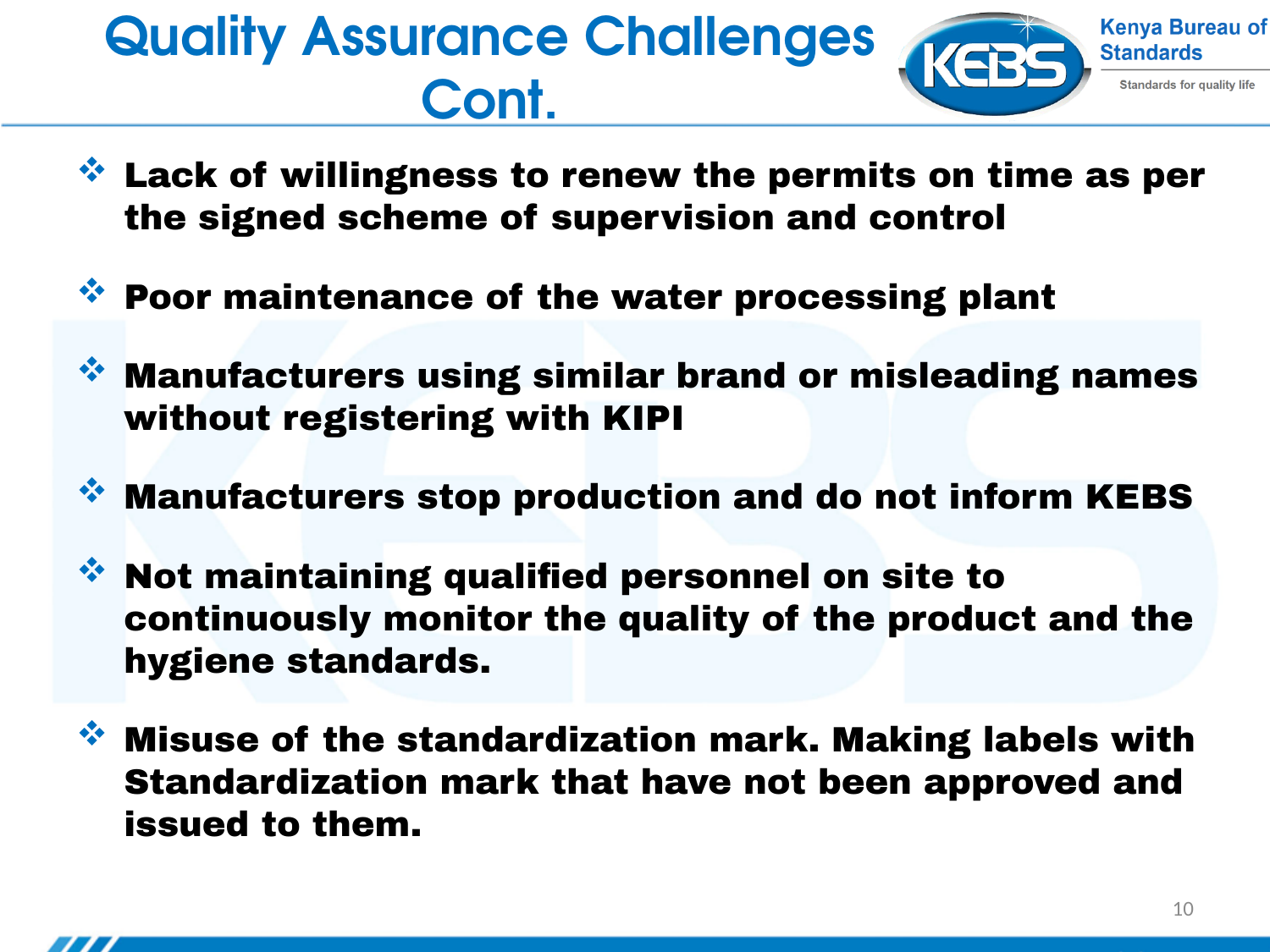

# Quality Assurance Challenges Cont.
Lack of willingness to renew the permits on time as per the signed scheme of supervision and control

Poor maintenance of the water processing plant

Manufacturers using similar brand or misleading names without registering with KIPI

Manufacturers stop production and do not inform KEBS

Not maintaining qualified personnel on site to continuously monitor the quality of the product and the hygiene standards.

Misuse of the standardization mark. Making labels with Standardization mark that have not been approved and issued to them.

10